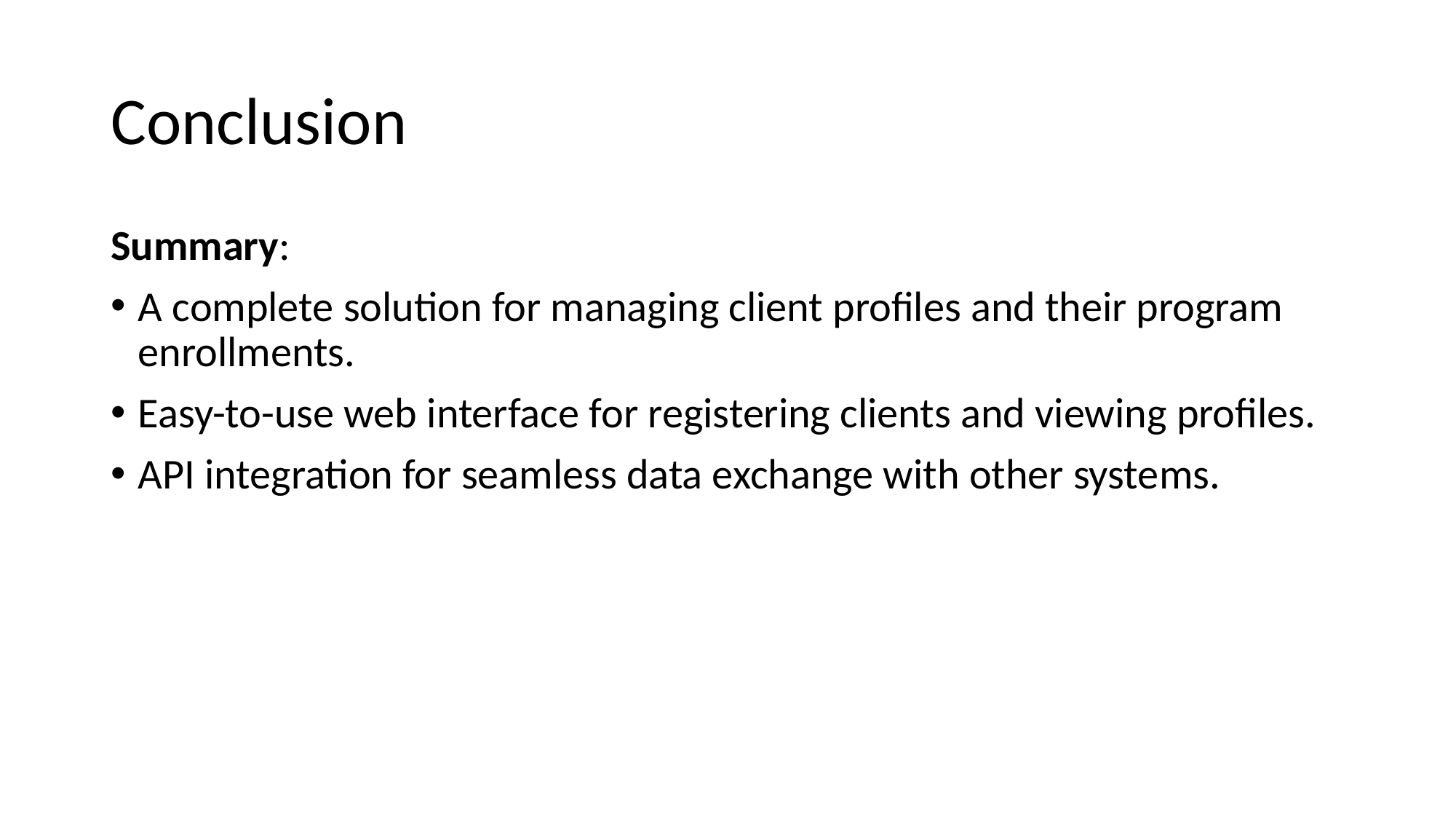

# Conclusion
Summary:
A complete solution for managing client profiles and their program enrollments.
Easy-to-use web interface for registering clients and viewing profiles.
API integration for seamless data exchange with other systems.